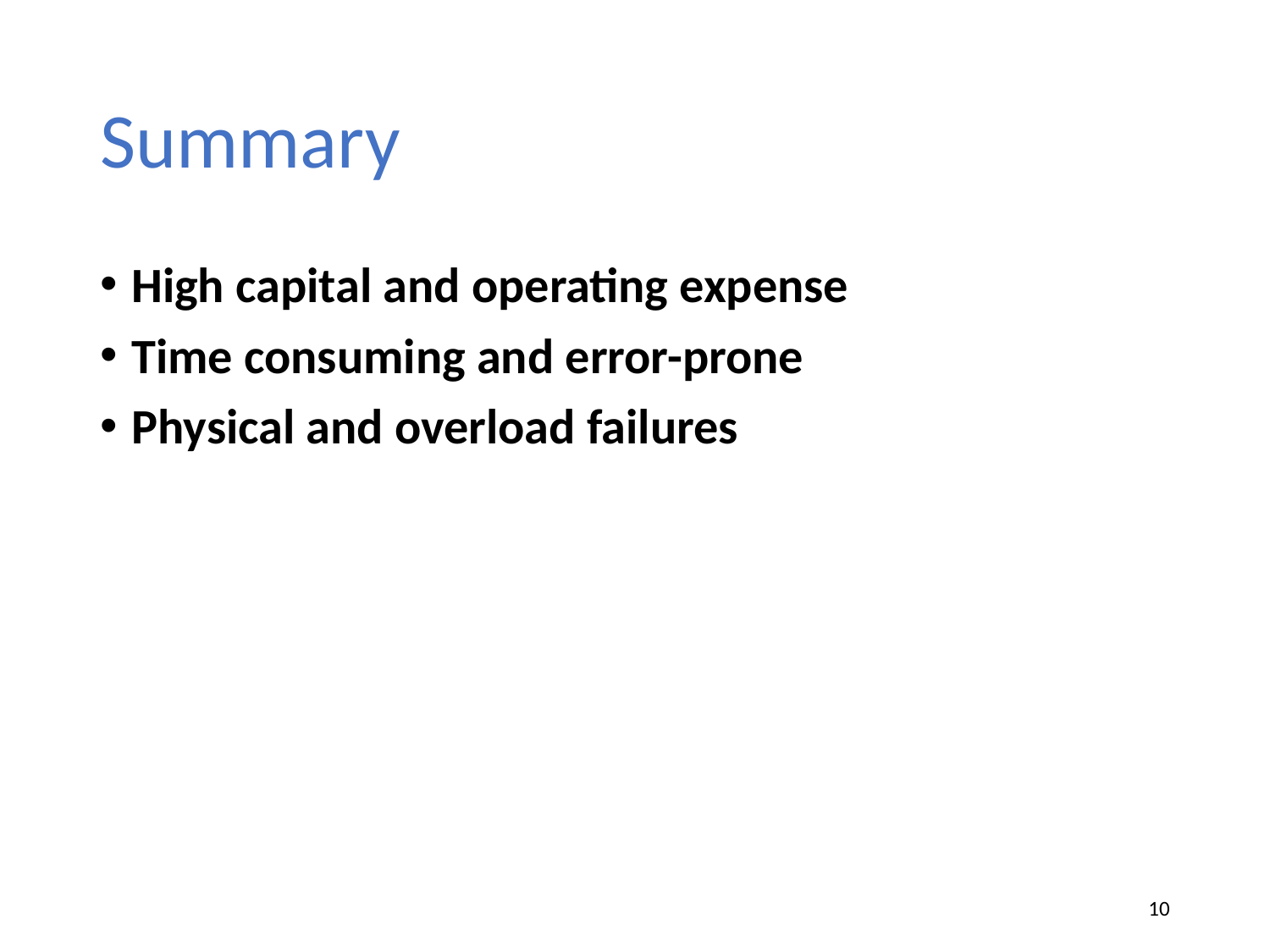

# Summary
High capital and operating expense
Time consuming and error-prone
Physical and overload failures
10